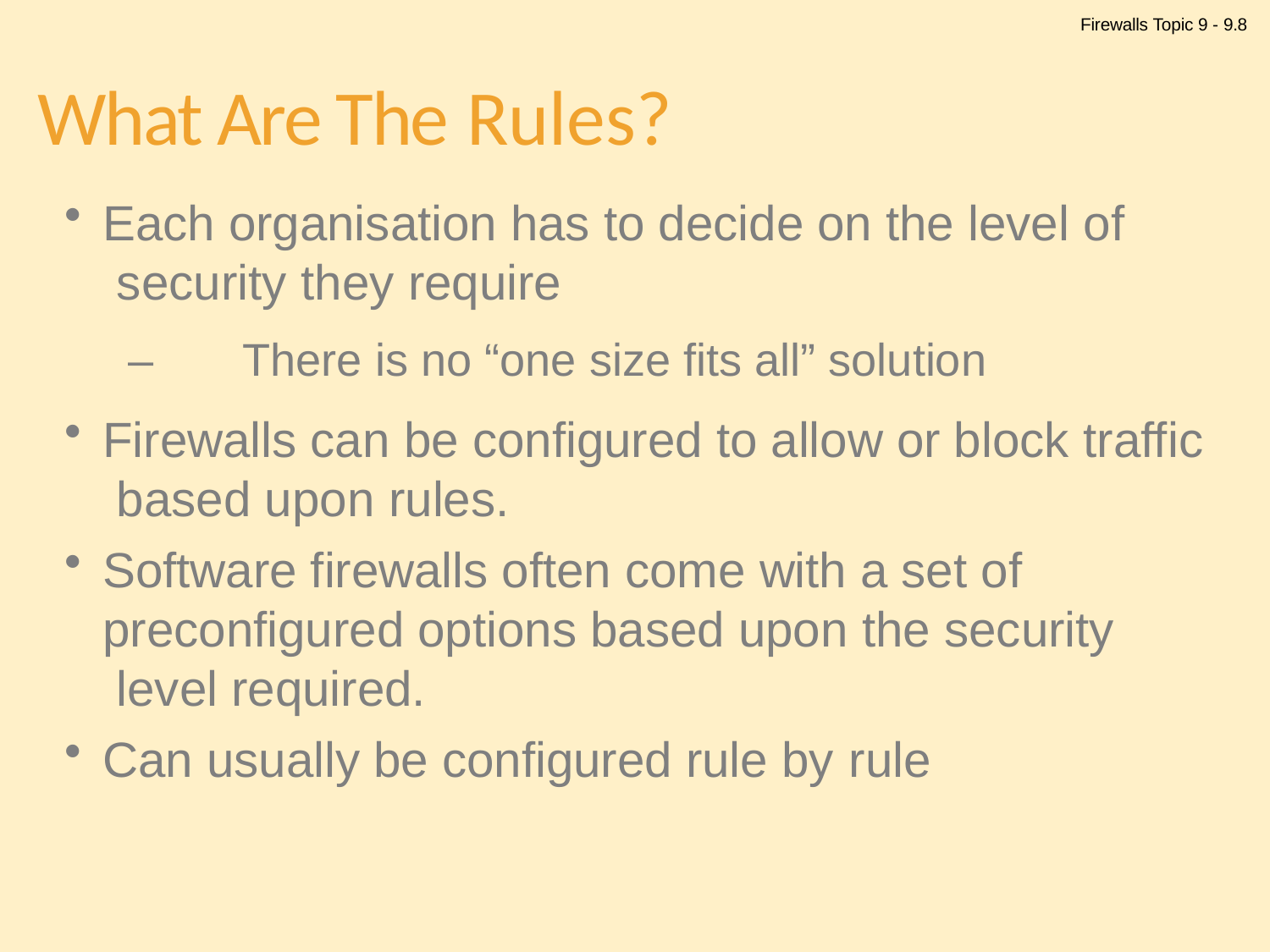

Firewalls Topic 9 - 9.8
# What Are The Rules?
Each organisation has to decide on the level of  security they require
–	There is no “one size fits all” solution
Firewalls can be configured to allow or block traffic  based upon rules.
Software firewalls often come with a set of  preconfigured options based upon the security  level required.
Can usually be configured rule by rule